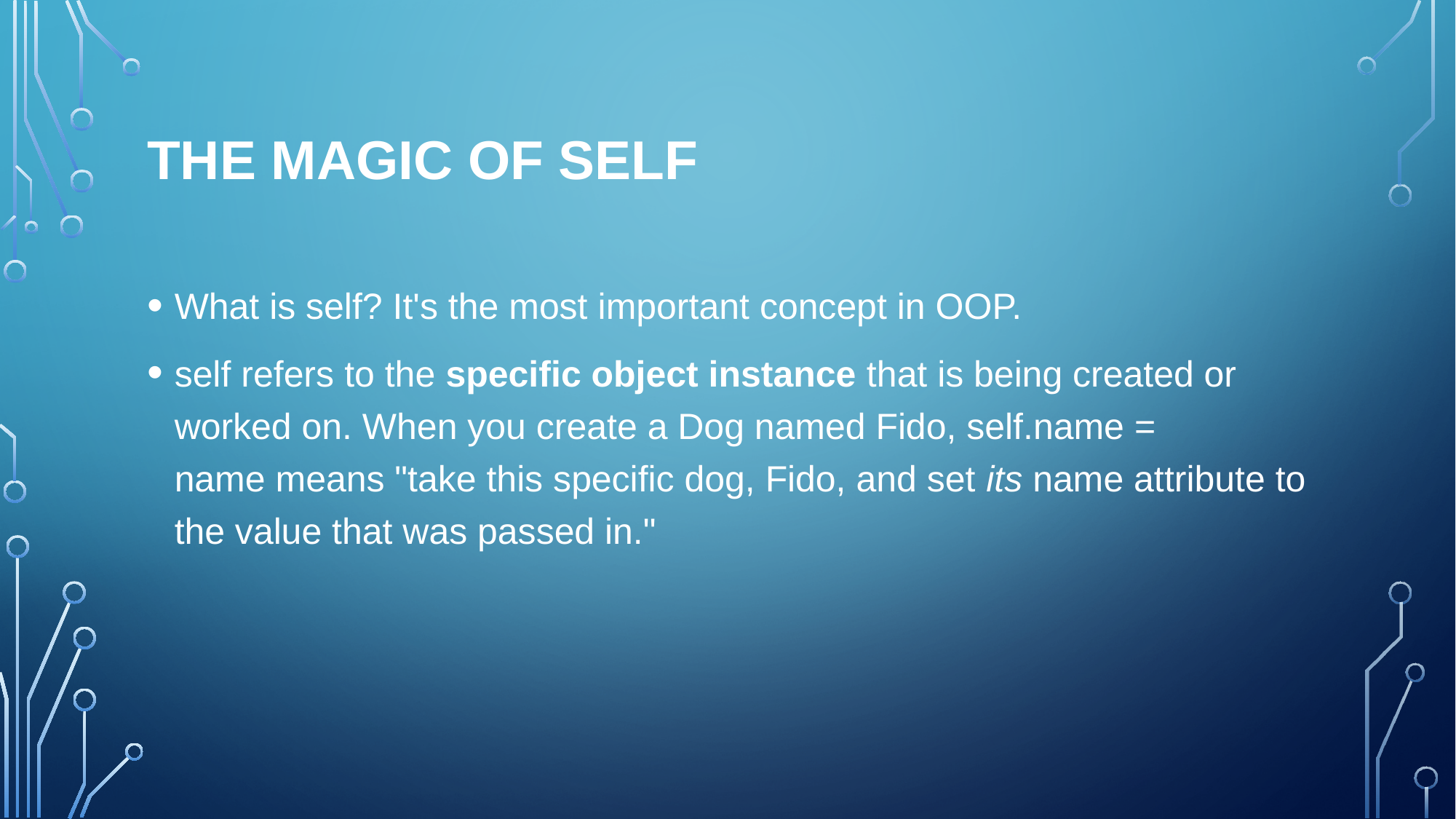

# The Magic of self
What is self? It's the most important concept in OOP.
self refers to the specific object instance that is being created or worked on. When you create a Dog named Fido, self.name = name means "take this specific dog, Fido, and set its name attribute to the value that was passed in."